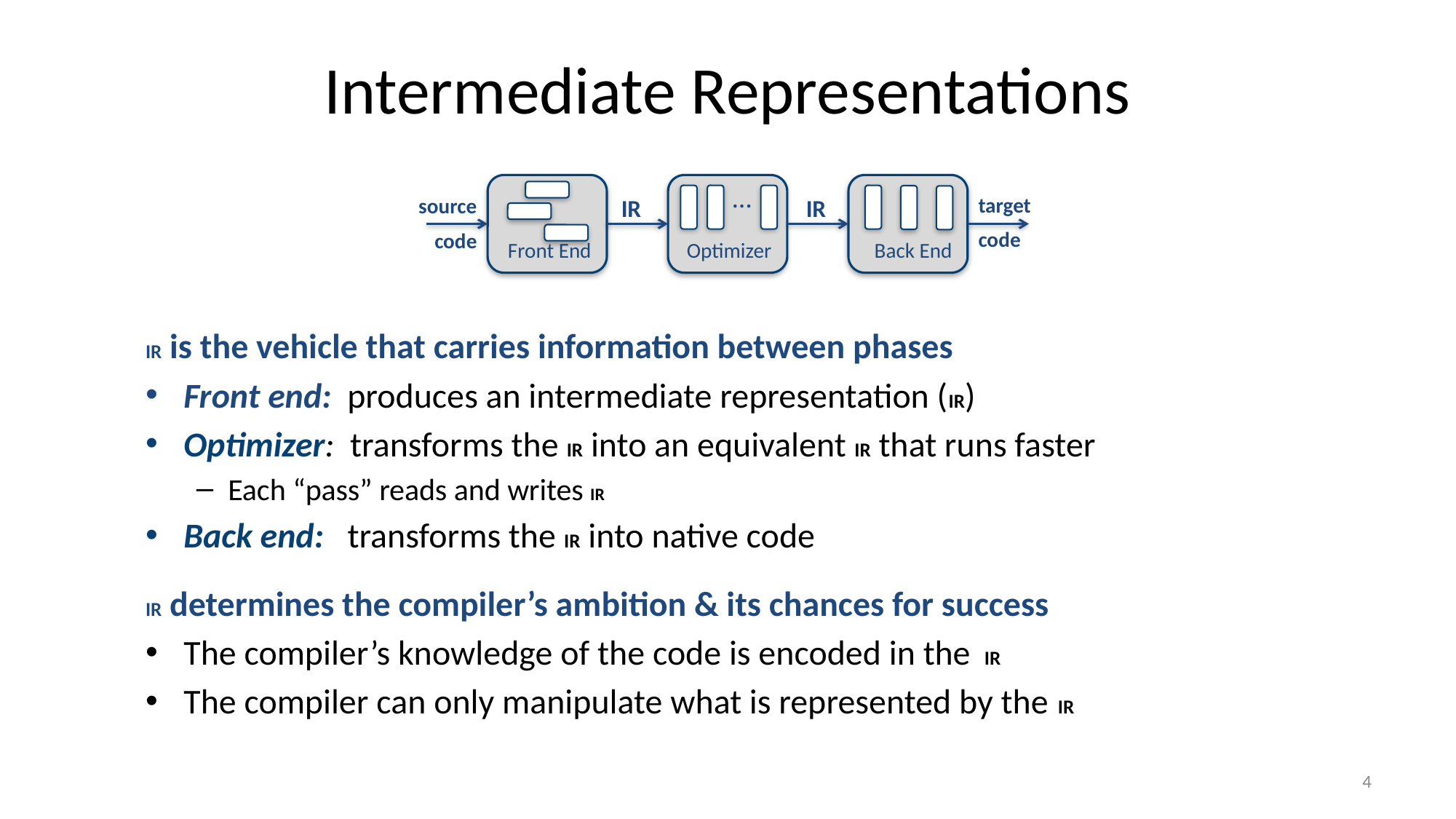

# Intermediate Representations
Front End
Optimizer
Back End
…

target
code
source
code
IR
IR

IR is the vehicle that carries information between phases
Front end:  produces an intermediate representation (IR)
Optimizer:  transforms the IR into an equivalent IR that runs faster
Each “pass” reads and writes IR
Back end:   transforms the IR into native code
IR determines the compiler’s ambition & its chances for success
The compiler’s knowledge of the code is encoded in the  IR
The compiler can only manipulate what is represented by the IR
4